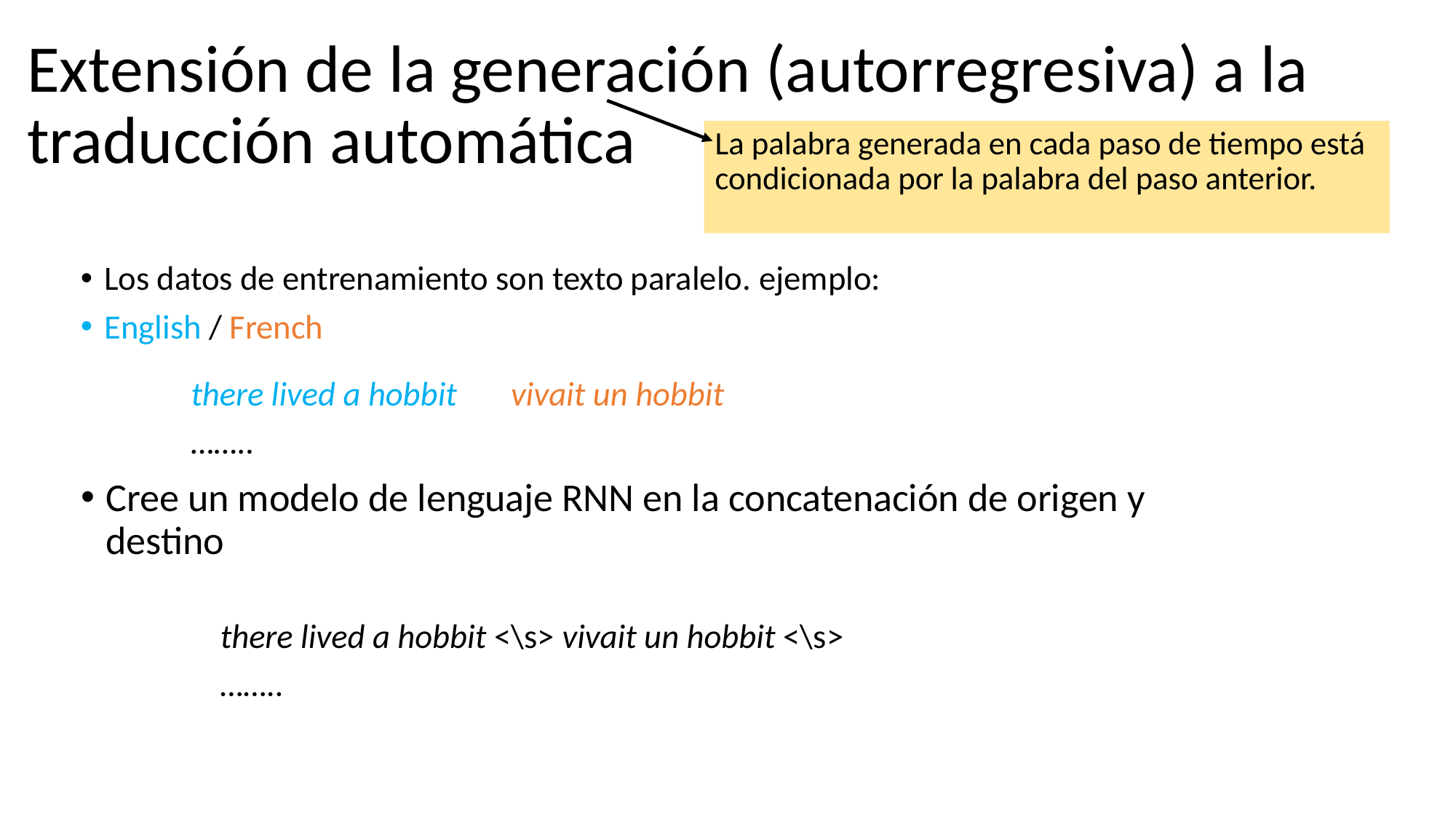

# Extensión de la generación (autorregresiva) a la traducción automática
La palabra generada en cada paso de tiempo está condicionada por la palabra del paso anterior.
Los datos de entrenamiento son texto paralelo. ejemplo:
English / French
there lived a hobbit       vivait un hobbit
……..
Cree un modelo de lenguaje RNN en la concatenación de origen y destino
there lived a hobbit <\s> vivait un hobbit <\s>
……..